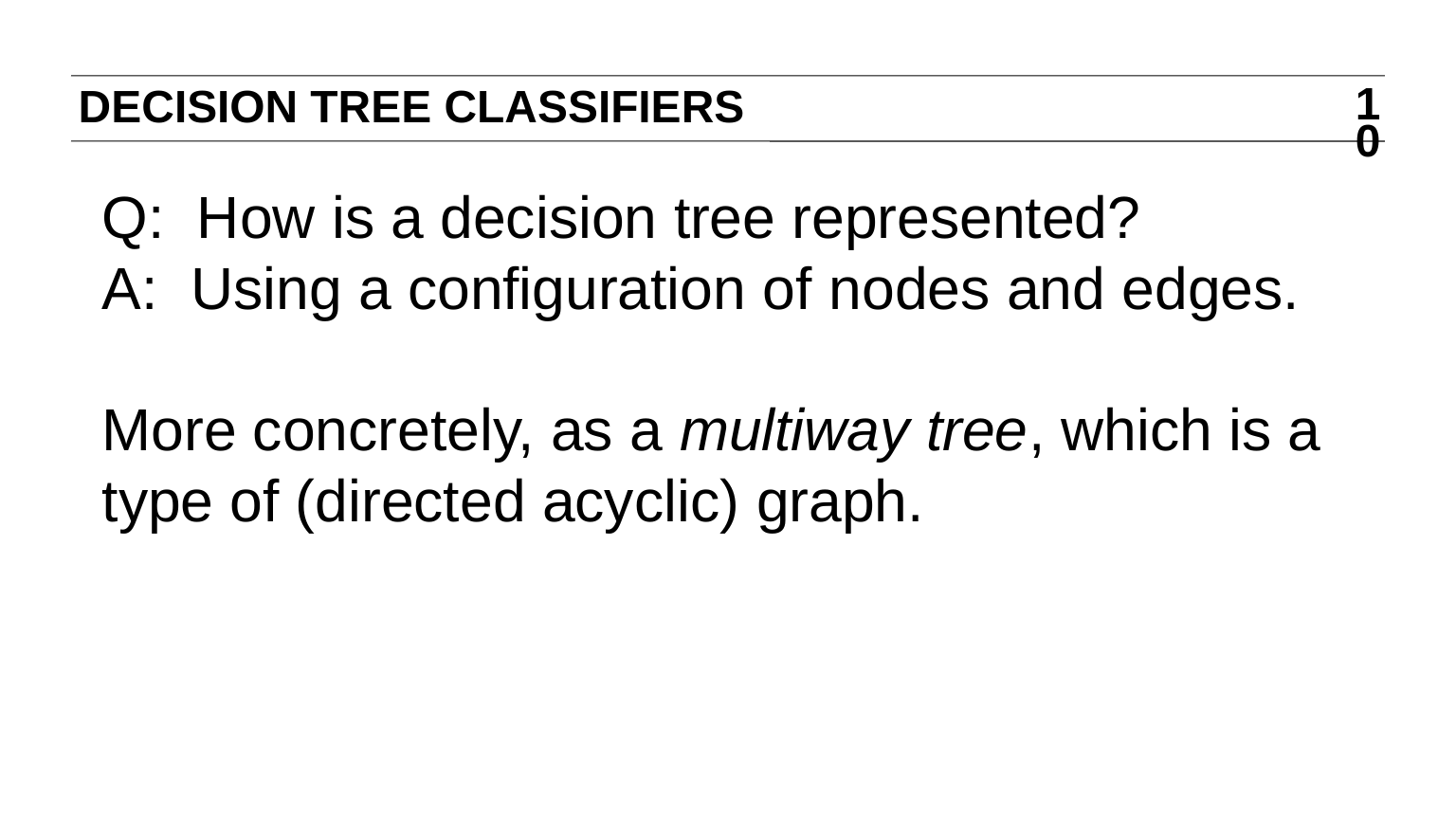

Decision tree classifiers
10
Q:  How is a decision tree represented?
A:  Using a configuration of nodes and edges.

More concretely, as a multiway tree, which is a type of (directed acyclic) graph.